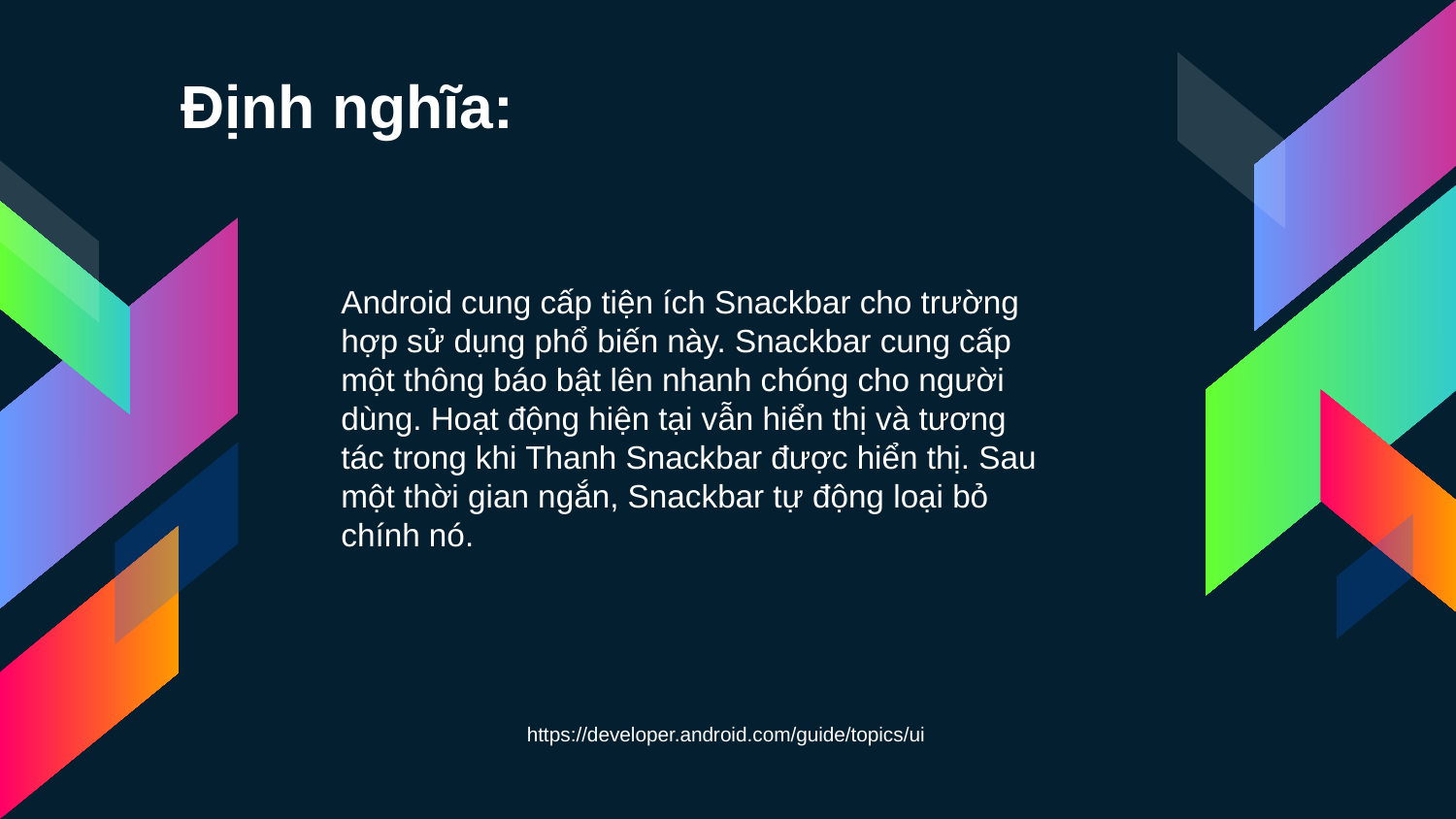

# Định nghĩa:
Android cung cấp tiện ích Snackbar cho trường hợp sử dụng phổ biến này. Snackbar cung cấp một thông báo bật lên nhanh chóng cho người dùng. Hoạt động hiện tại vẫn hiển thị và tương tác trong khi Thanh Snackbar được hiển thị. Sau một thời gian ngắn, Snackbar tự động loại bỏ chính nó.
https://developer.android.com/guide/topics/ui

19